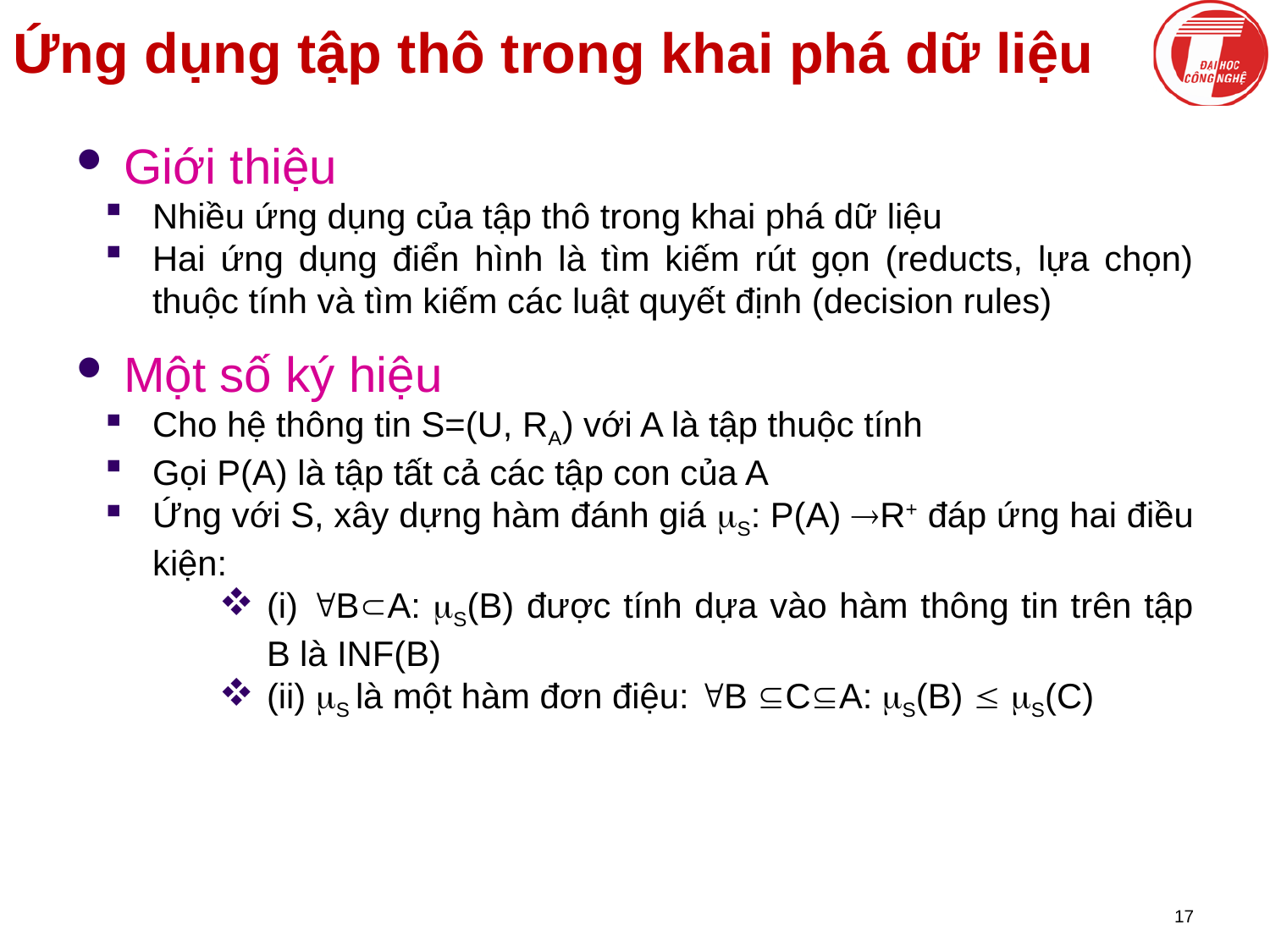

# Ứng dụng tập thô trong khai phá dữ liệu
Giới thiệu
Nhiều ứng dụng của tập thô trong khai phá dữ liệu
Hai ứng dụng điển hình là tìm kiếm rút gọn (reducts, lựa chọn) thuộc tính và tìm kiếm các luật quyết định (decision rules)
Một số ký hiệu
Cho hệ thông tin S=(U, RA) với A là tập thuộc tính
Gọi P(A) là tập tất cả các tập con của A
Ứng với S, xây dựng hàm đánh giá μS: P(A) →R+ đáp ứng hai điều kiện:
(i) ∀B⊂A: μS(B) được tính dựa vào hàm thông tin trên tập B là INF(B)
(ii) μS là một hàm đơn điệu: ∀B ⊆C⊆A: μS(B) ≤ μS(C)

17